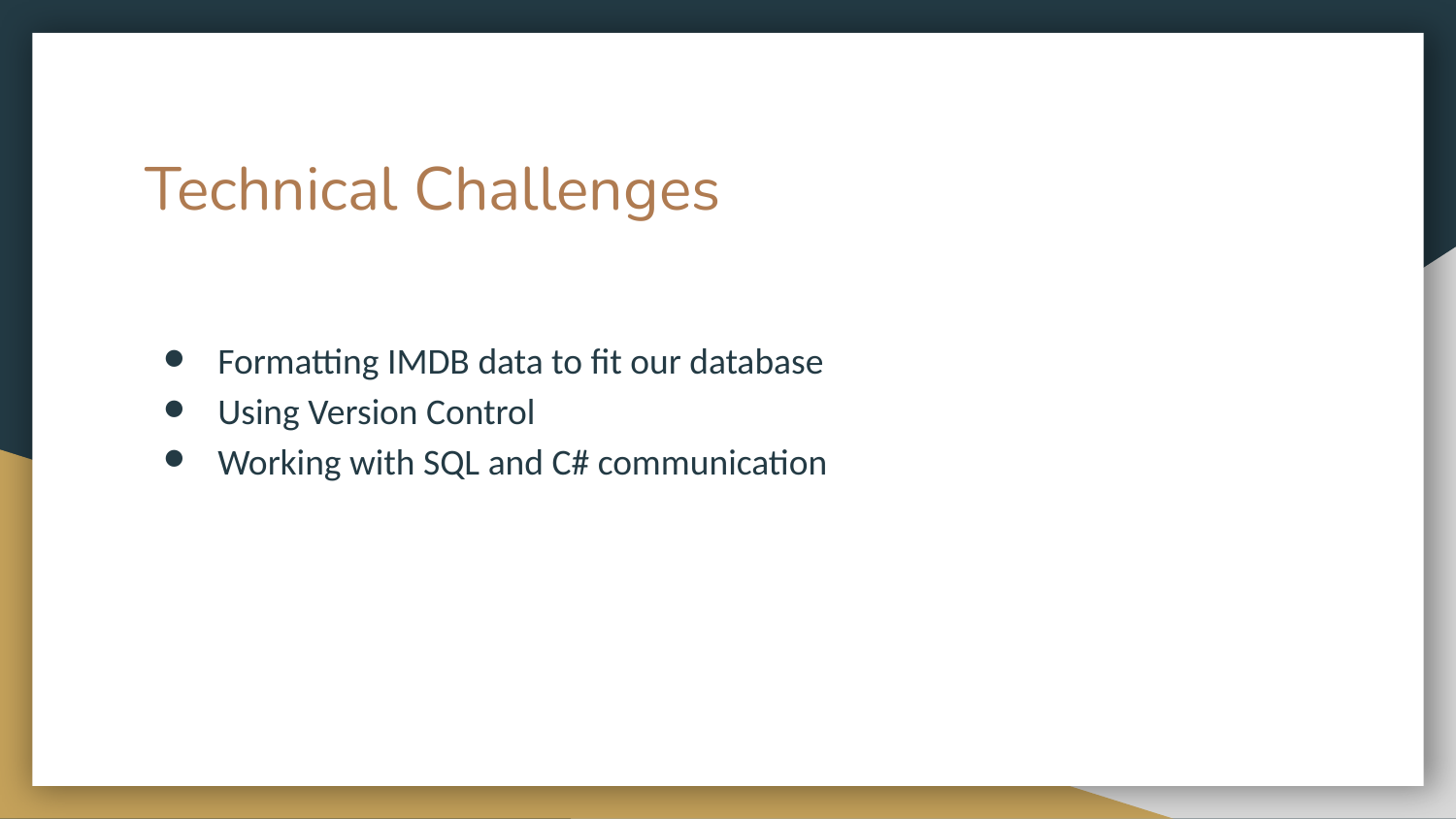

# Technical Challenges
Formatting IMDB data to fit our database
Using Version Control
Working with SQL and C# communication